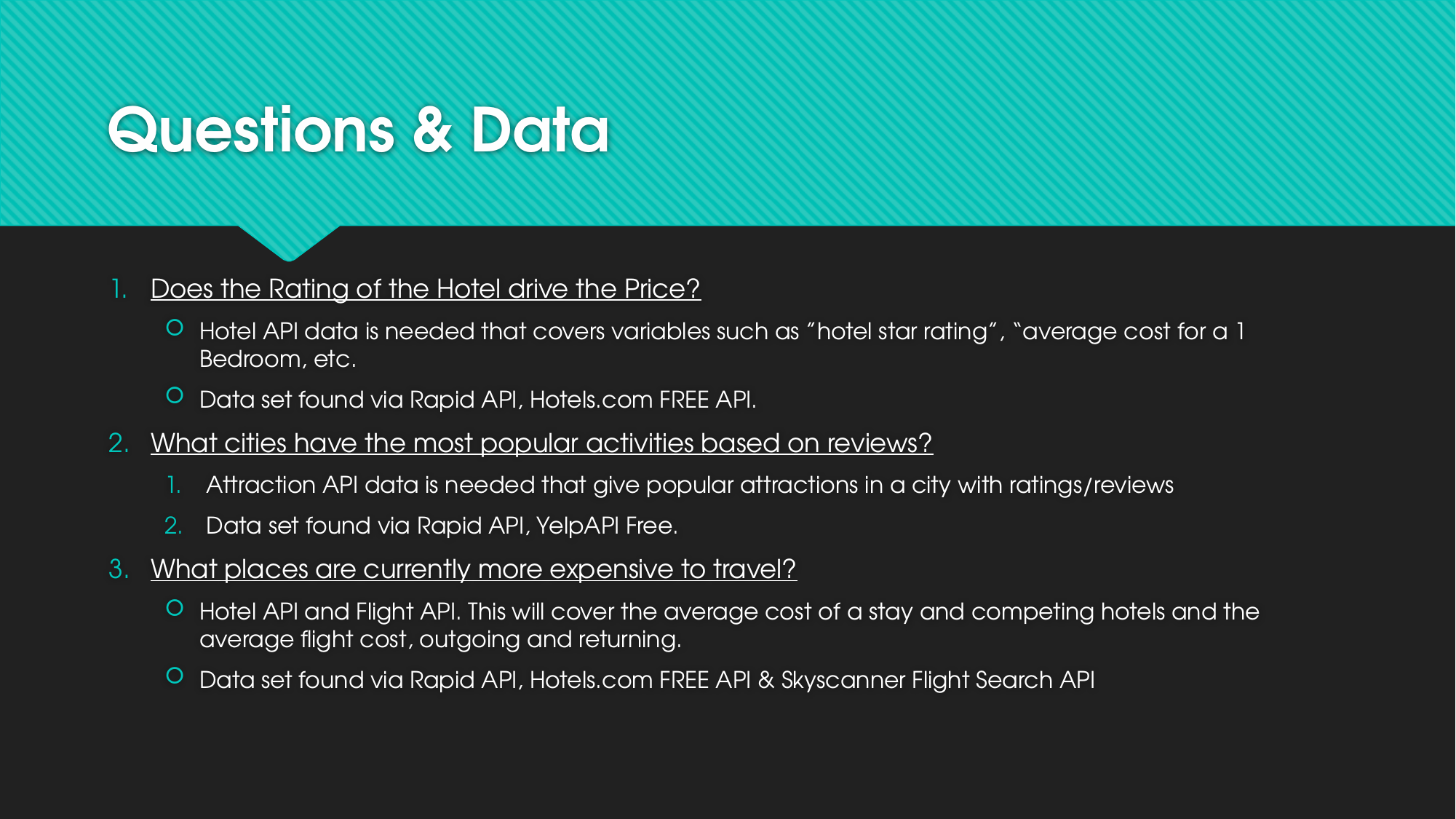

# Questions & Data
Does the Rating of the Hotel drive the Price?
Hotel API data is needed that covers variables such as ”hotel star rating”, “average cost for a 1 Bedroom, etc.
Data set found via Rapid API, Hotels.com FREE API.
What cities have the most popular activities based on reviews?
Attraction API data is needed that give popular attractions in a city with ratings/reviews
Data set found via Rapid API, YelpAPI Free.
What places are currently more expensive to travel?
Hotel API and Flight API. This will cover the average cost of a stay and competing hotels and the average flight cost, outgoing and returning.
Data set found via Rapid API, Hotels.com FREE API & Skyscanner Flight Search API